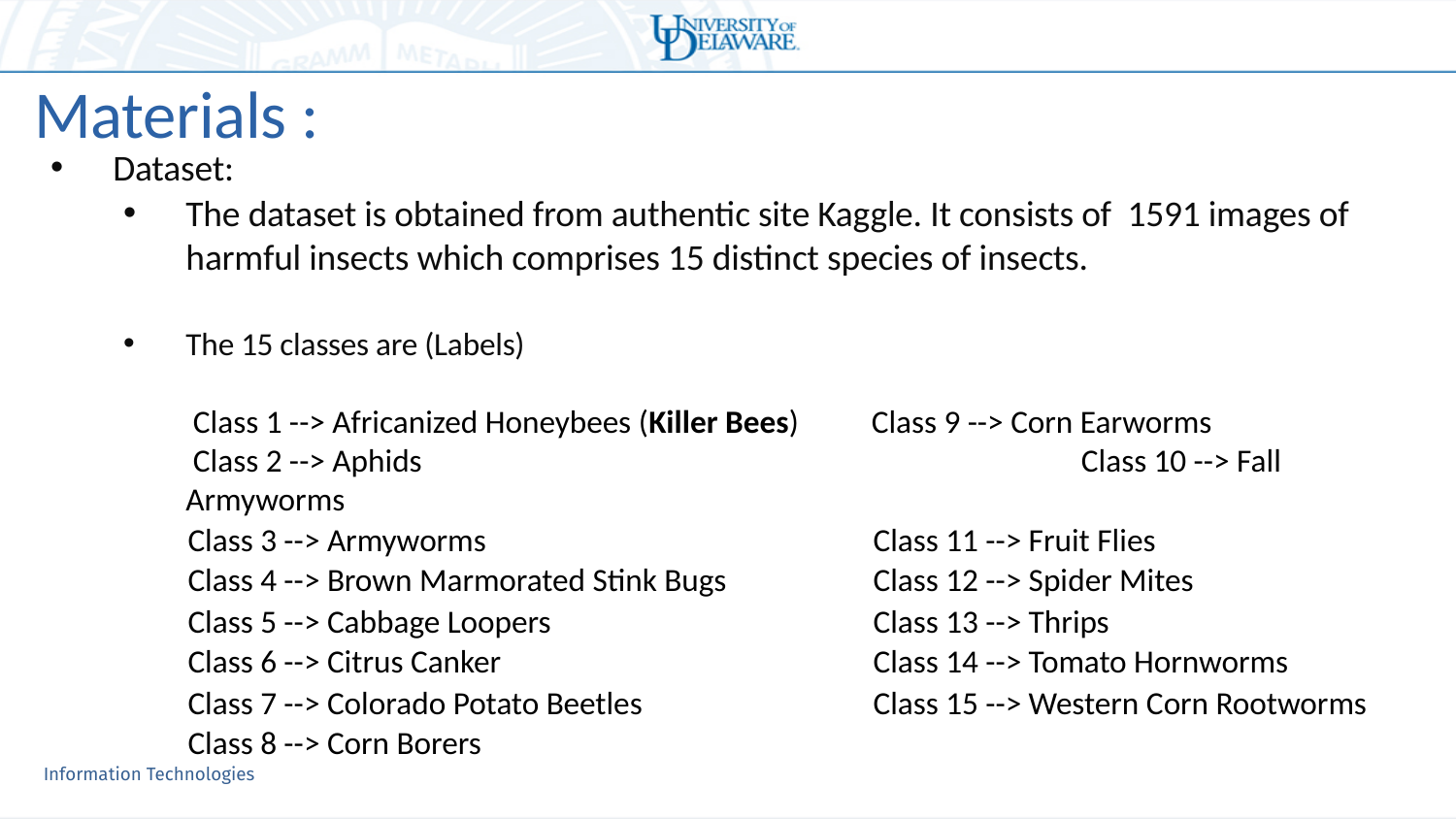

# Materials :
Dataset:
The dataset is obtained from authentic site Kaggle. It consists of  1591 images of harmful insects which comprises 15 distinct species of insects.
The 15 classes are (Labels)
 Class 1 --> Africanized Honeybees (Killer Bees)          Class 9 --> Corn Earworms
 Class 2 --> Aphids        	                                             	   Class 10 --> Fall Armyworms
	Class 3 --> Armyworms                                            	   Class 11 --> Fruit Flies
	Class 4 --> Brown Marmorated Stink Bugs            	   Class 12 --> Spider Mites
	Class 5 --> Cabbage Loopers                                   	   Class 13 --> Thrips
 	Class 6 --> Citrus Canker                                          	   Class 14 --> Tomato Hornworms
	Class 7 --> Colorado Potato Beetles                       	   Class 15 --> Western Corn Rootworms
	Class 8 --> Corn Borers